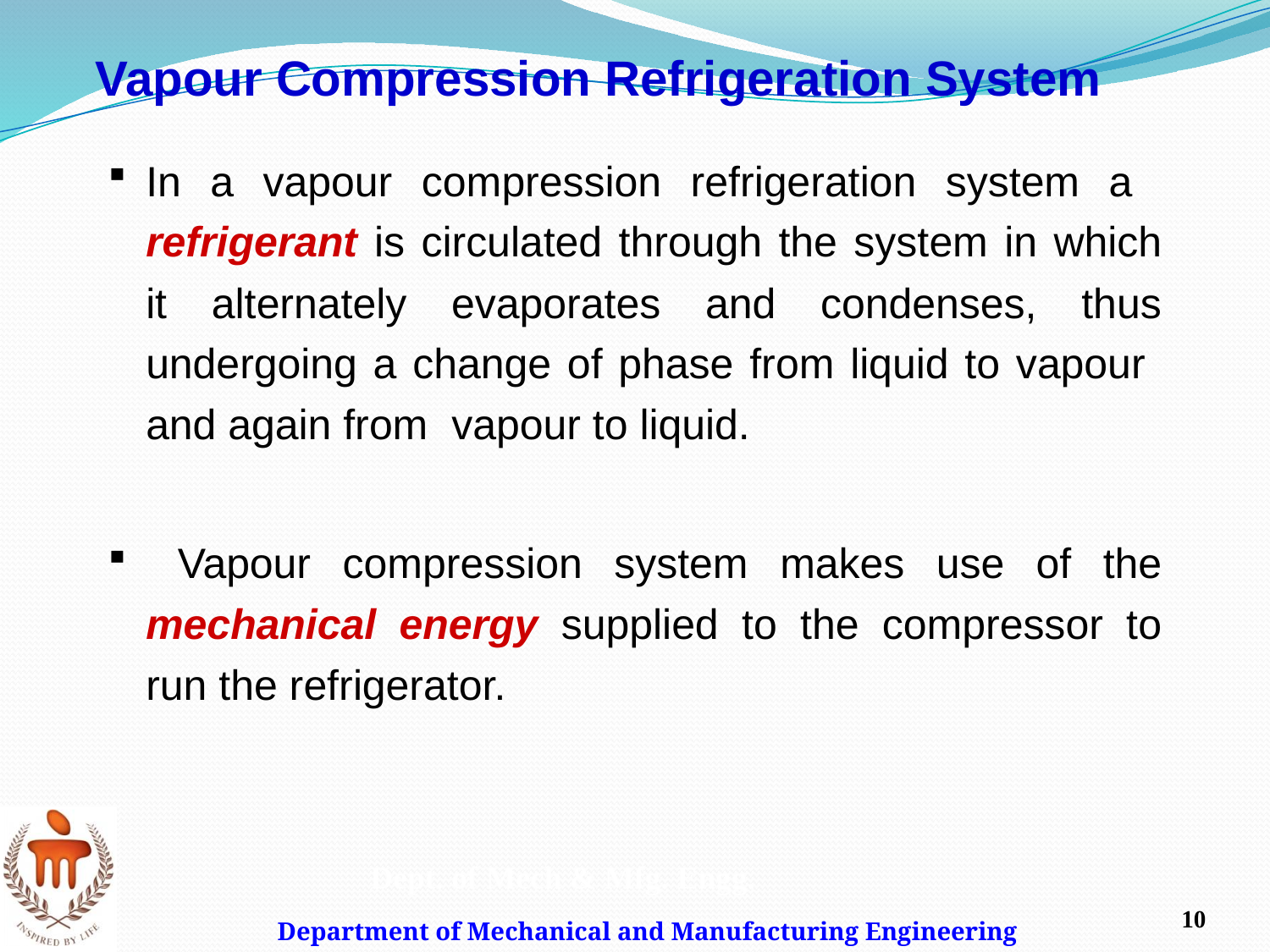

# Vapour Compression Refrigeration System
In a vapour compression refrigeration system a  refrigerant is circulated through the system in which it alternately evaporates and condenses, thus undergoing a change of phase from liquid to vapour  and again from  vapour to liquid.

 Vapour compression system makes use of the mechanical energy supplied to the compressor to run the refrigerator.

Dept. of Mech & Mfg. Engg.

10
Department of Mechanical and Manufacturing Engineering